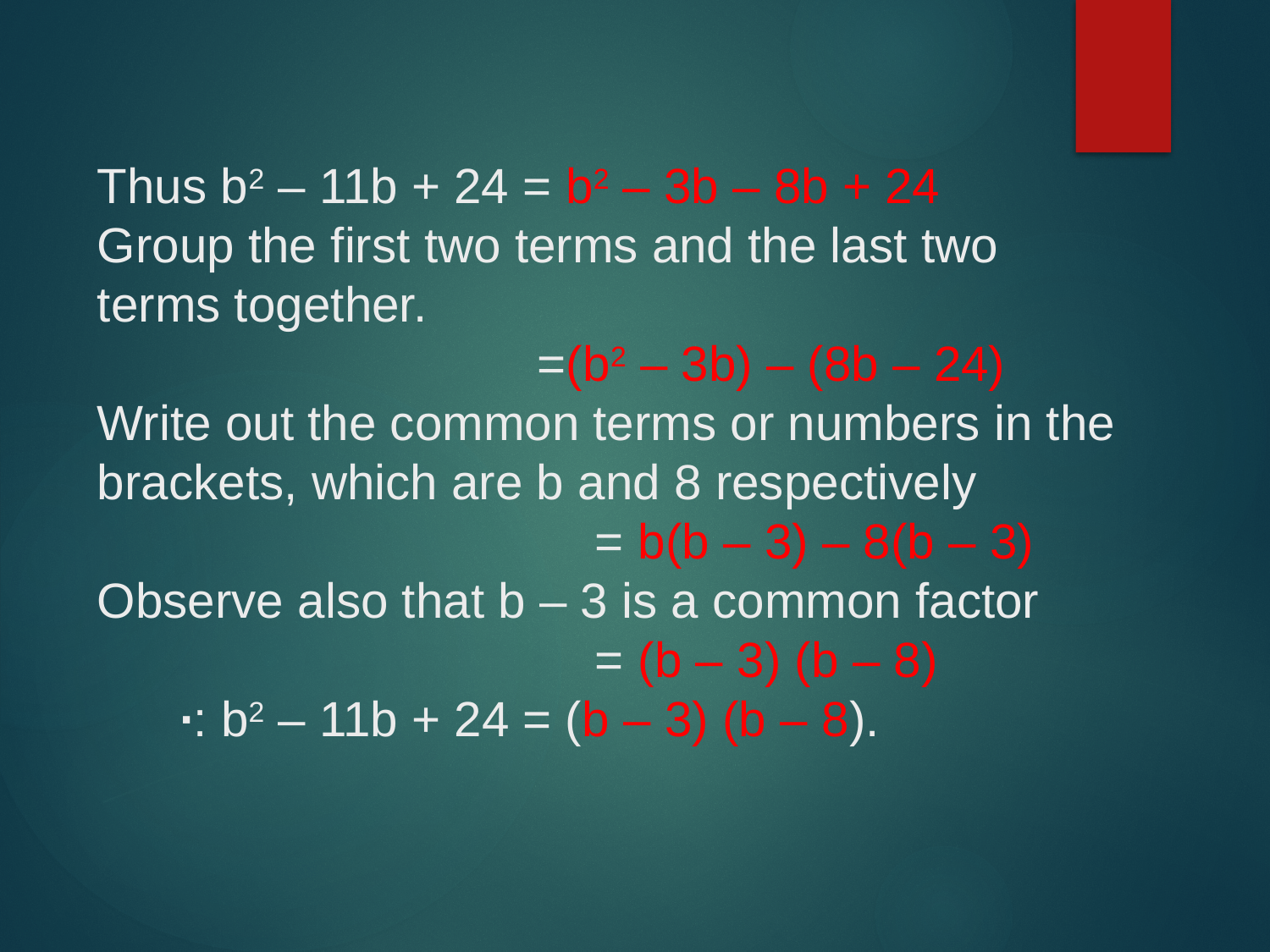

# Thus b2 – 11b + 24 = b2 – 3b – 8b + 24 Group the first two terms and the last two terms together. =(b2 – 3b) – (8b – 24) Write out the common terms or numbers in the brackets, which are b and 8 respectively = b(b – 3) – 8(b – 3) Observe also that b – 3 is a common factor = (b – 3) (b – 8) ∙: b2 – 11b + 24 = (b – 3) (b – 8).